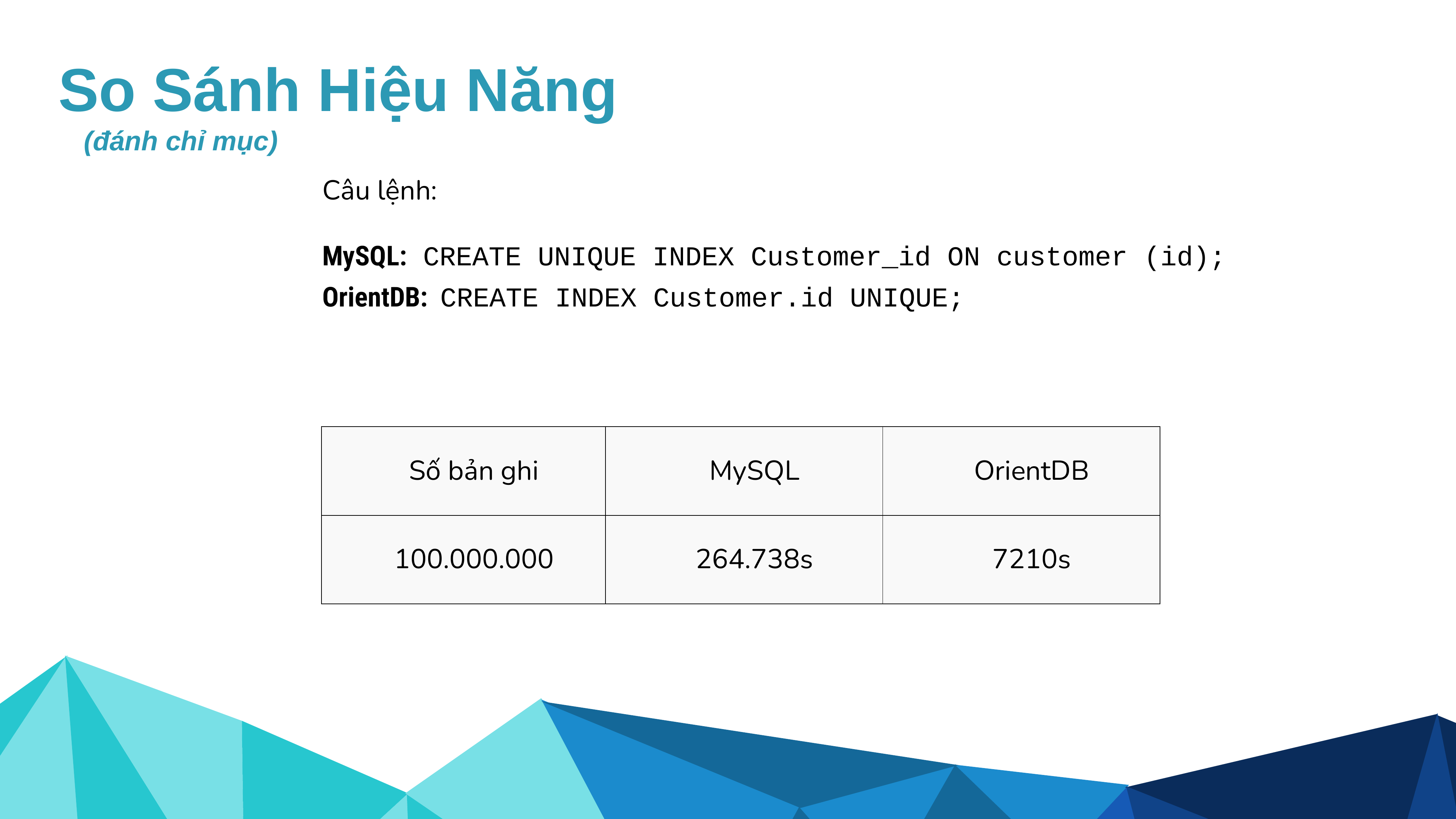

So Sánh Hiệu Năng
(đánh chỉ mục)
Câu lệnh:

MySQL: CREATE UNIQUE INDEX Customer_id ON customer (id);
OrientDB:  CREATE INDEX Customer.id UNIQUE;

| Số bản ghi | MySQL | OrientDB |
| --- | --- | --- |
| 100.000.000 | 264.738s | 7210s |